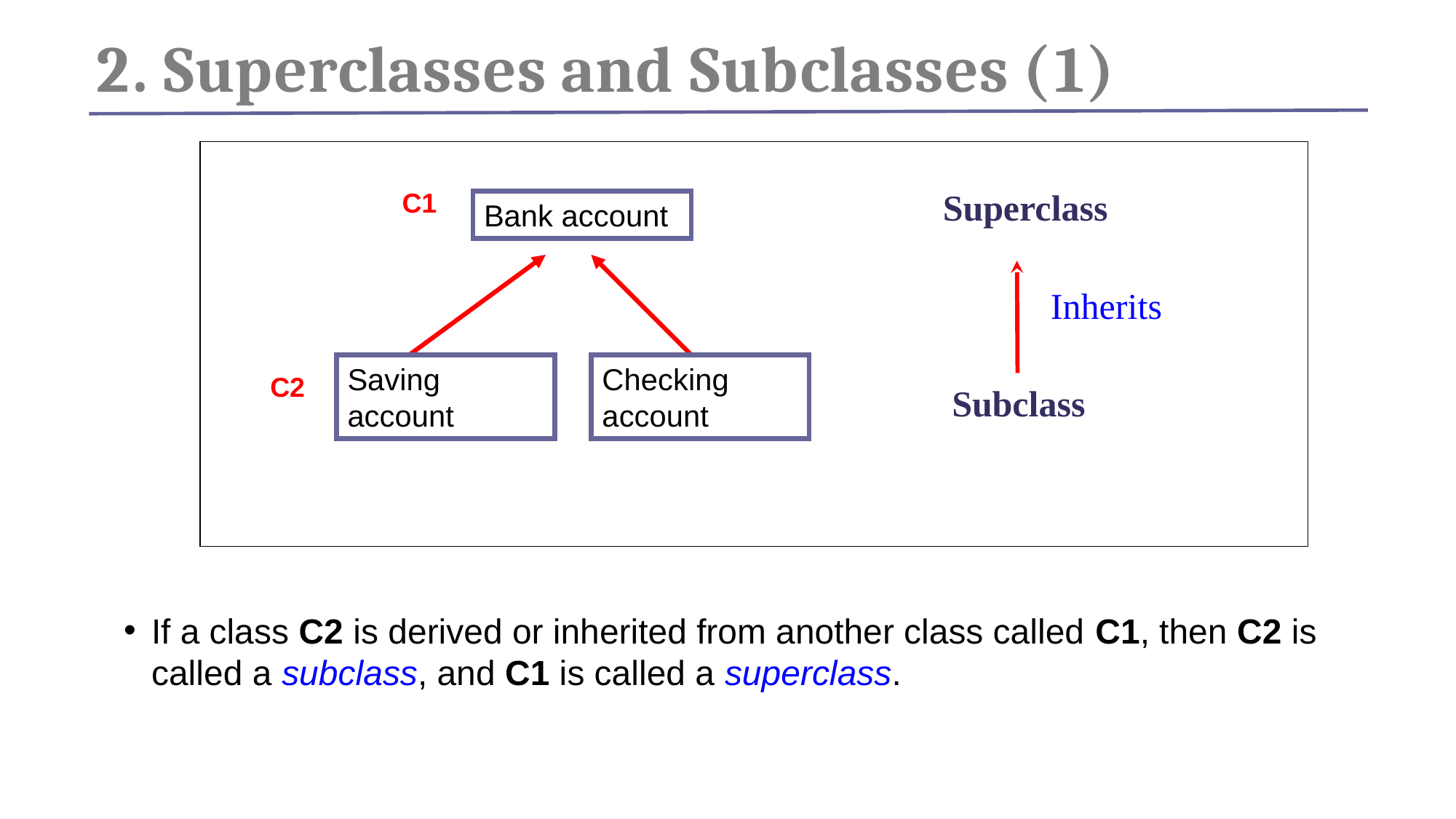

# 2. Superclasses and Subclasses (1)

Superclass
Inherits

Subclass
C1
Bank account
Saving account
Checking account
C2
If a class C2 is derived or inherited from another class called C1, then C2 is called a subclass, and C1 is called a superclass.